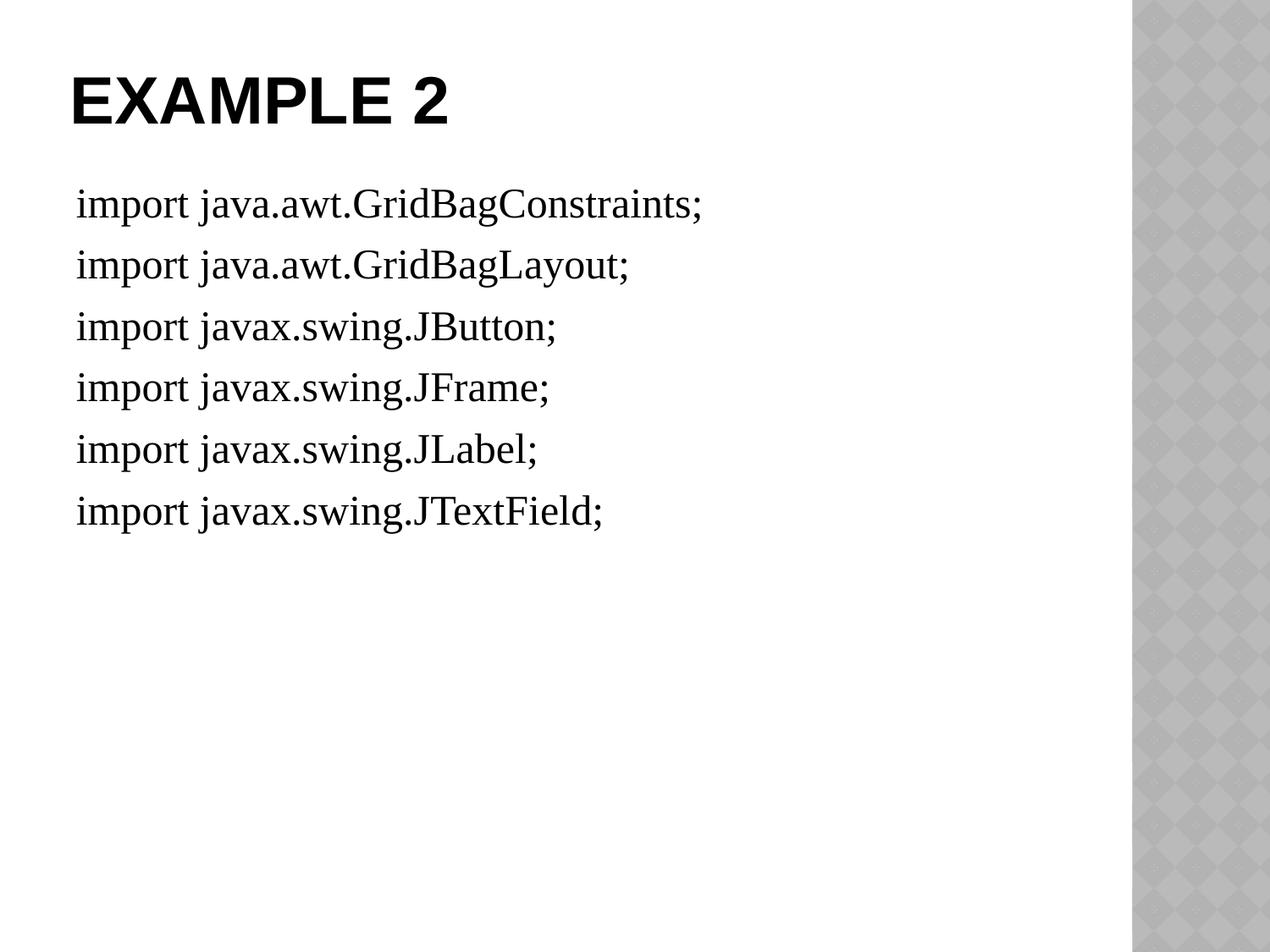

# Example 2
import java.awt.GridBagConstraints;
import java.awt.GridBagLayout;
import javax.swing.JButton;
import javax.swing.JFrame;
import javax.swing.JLabel;
import javax.swing.JTextField;